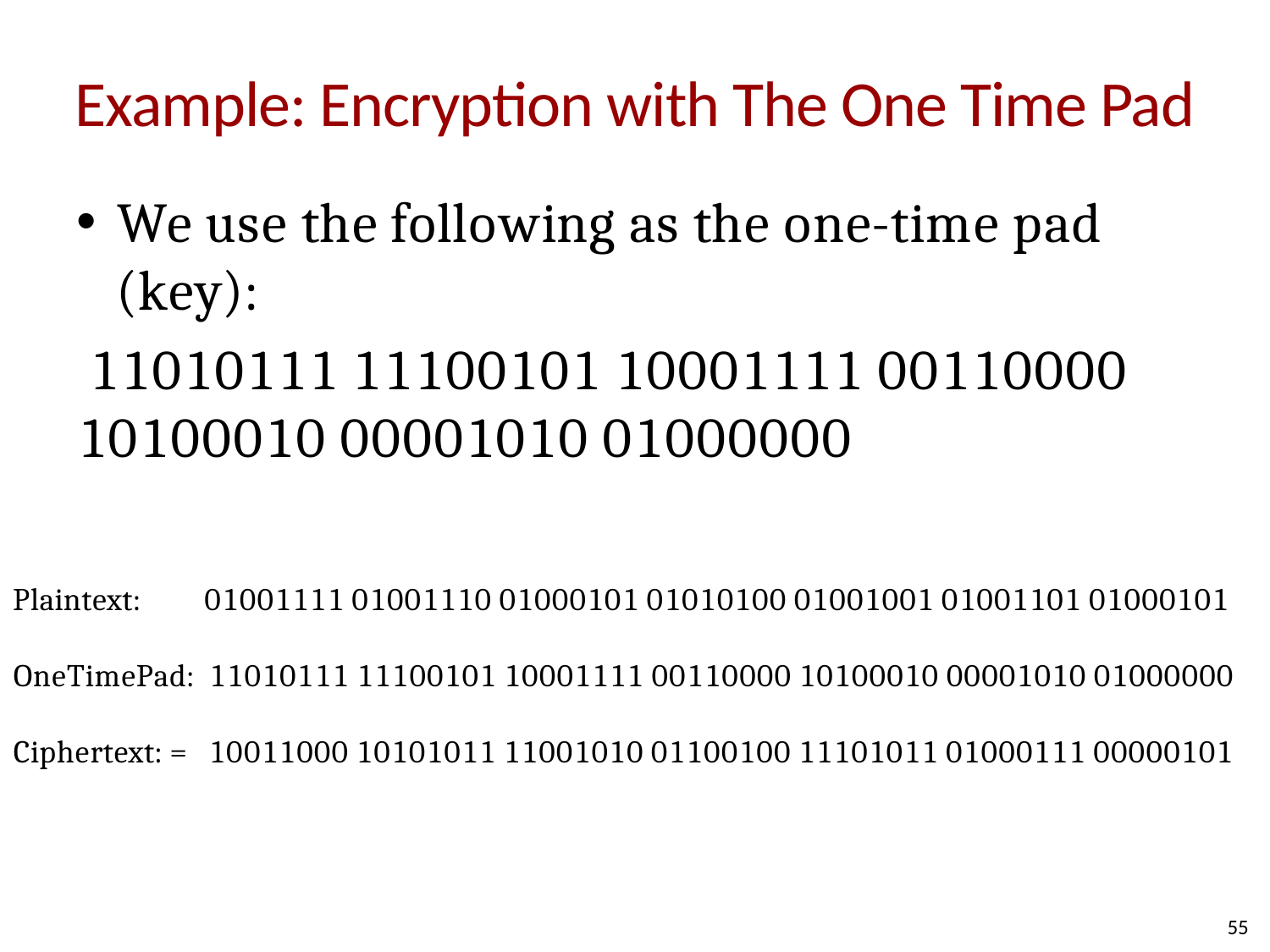

# Example: Encryption with The One Time Pad
We use the following as the one-time pad (key):
 11010111 11100101 10001111 00110000 10100010 00001010 01000000
Plaintext:         01001111 01001110 01000101 01010100 01001001 01001101 01000101

OneTimePad:  11010111 11100101 10001111 00110000 10100010 00001010 01000000

Ciphertext: =   10011000 10101011 11001010 01100100 11101011 01000111 00000101
55